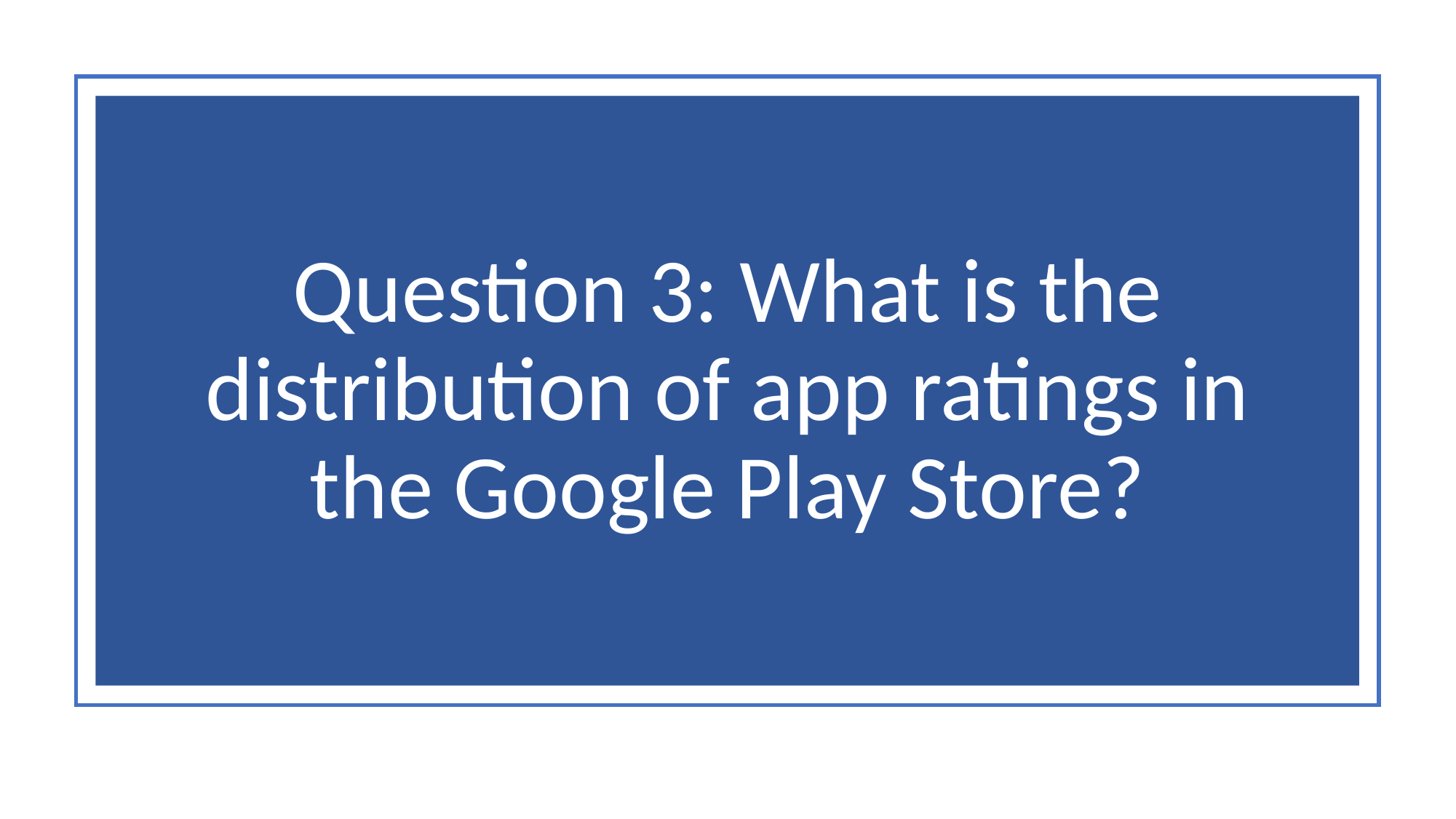

# Question 3: What is the distribution of app ratings in the Google Play Store?